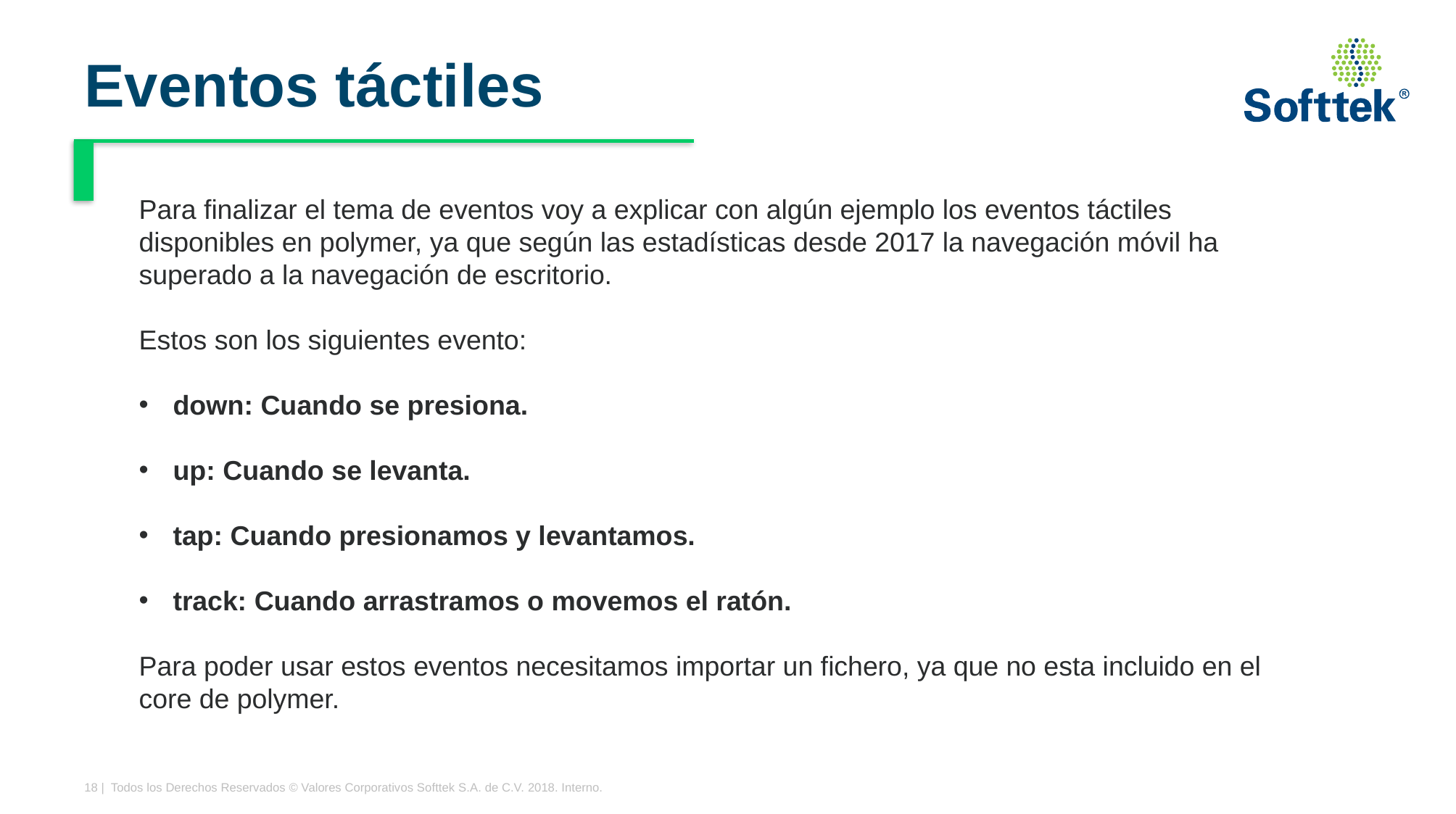

# Eventos táctiles

Para finalizar el tema de eventos voy a explicar con algún ejemplo los eventos táctiles disponibles en polymer, ya que según las estadísticas desde 2017 la navegación móvil ha superado a la navegación de escritorio.

Estos son los siguientes evento:

down: Cuando se presiona.

up: Cuando se levanta.

tap: Cuando presionamos y levantamos.

track: Cuando arrastramos o movemos el ratón.

Para poder usar estos eventos necesitamos importar un fichero, ya que no esta incluido en el core de polymer.